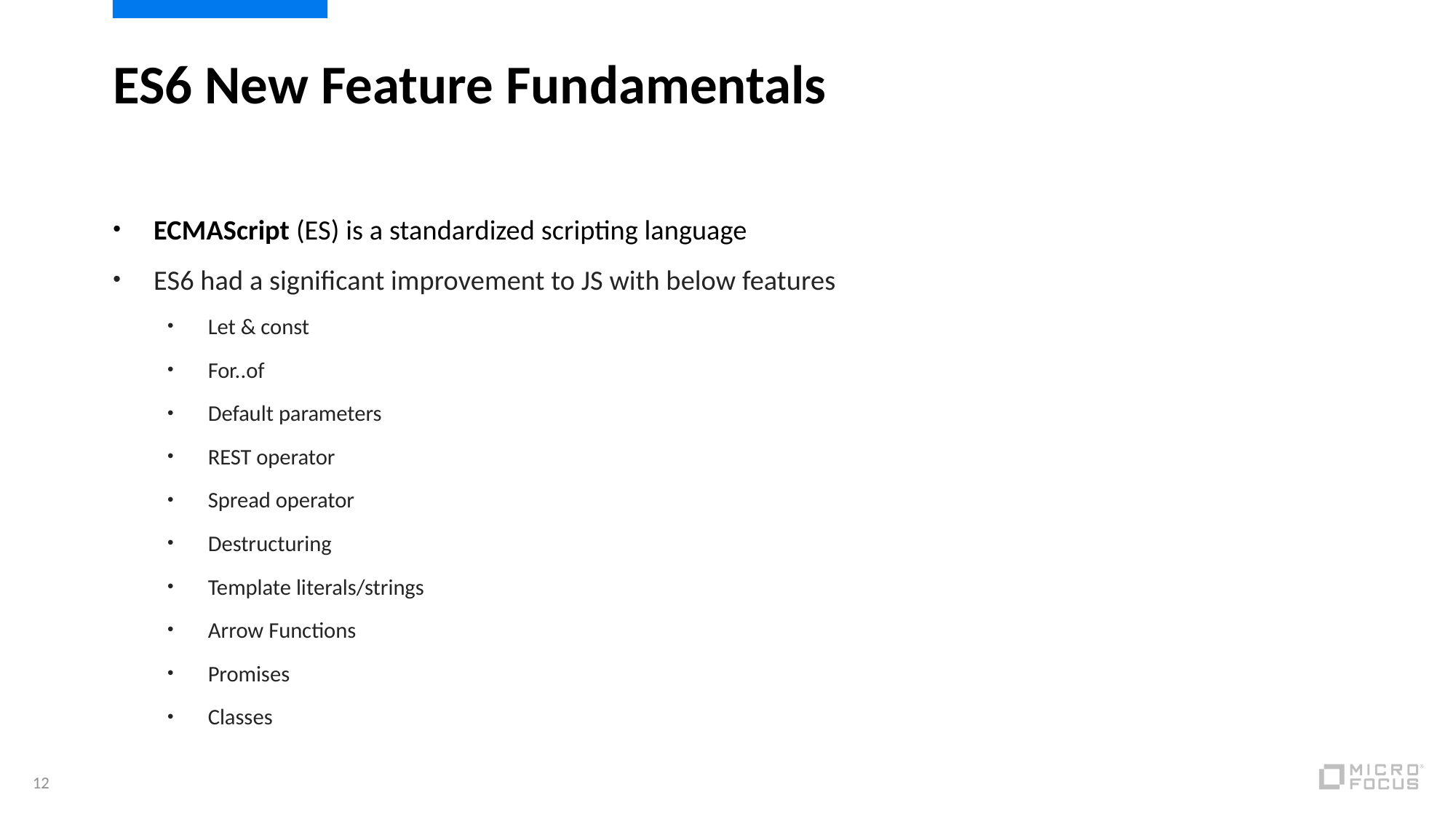

# ES6 New Feature Fundamentals
ECMAScript (ES) is a standardized scripting language
ES6 had a significant improvement to JS with below features
Let & const
For..of
Default parameters
REST operator
Spread operator
Destructuring
Template literals/strings
Arrow Functions
Promises
Classes

12